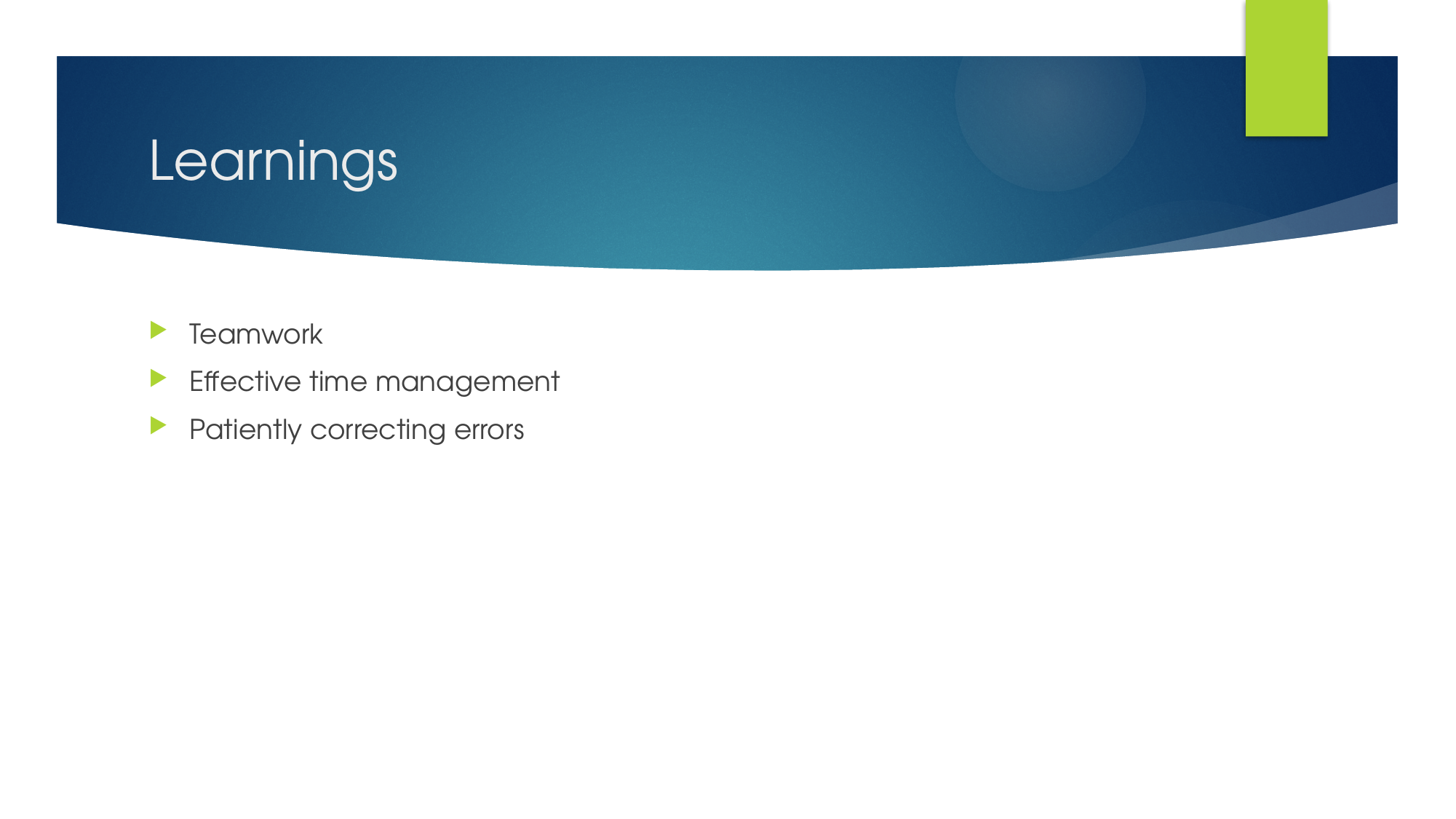

# Learnings
Teamwork
Effective time management
Patiently correcting errors